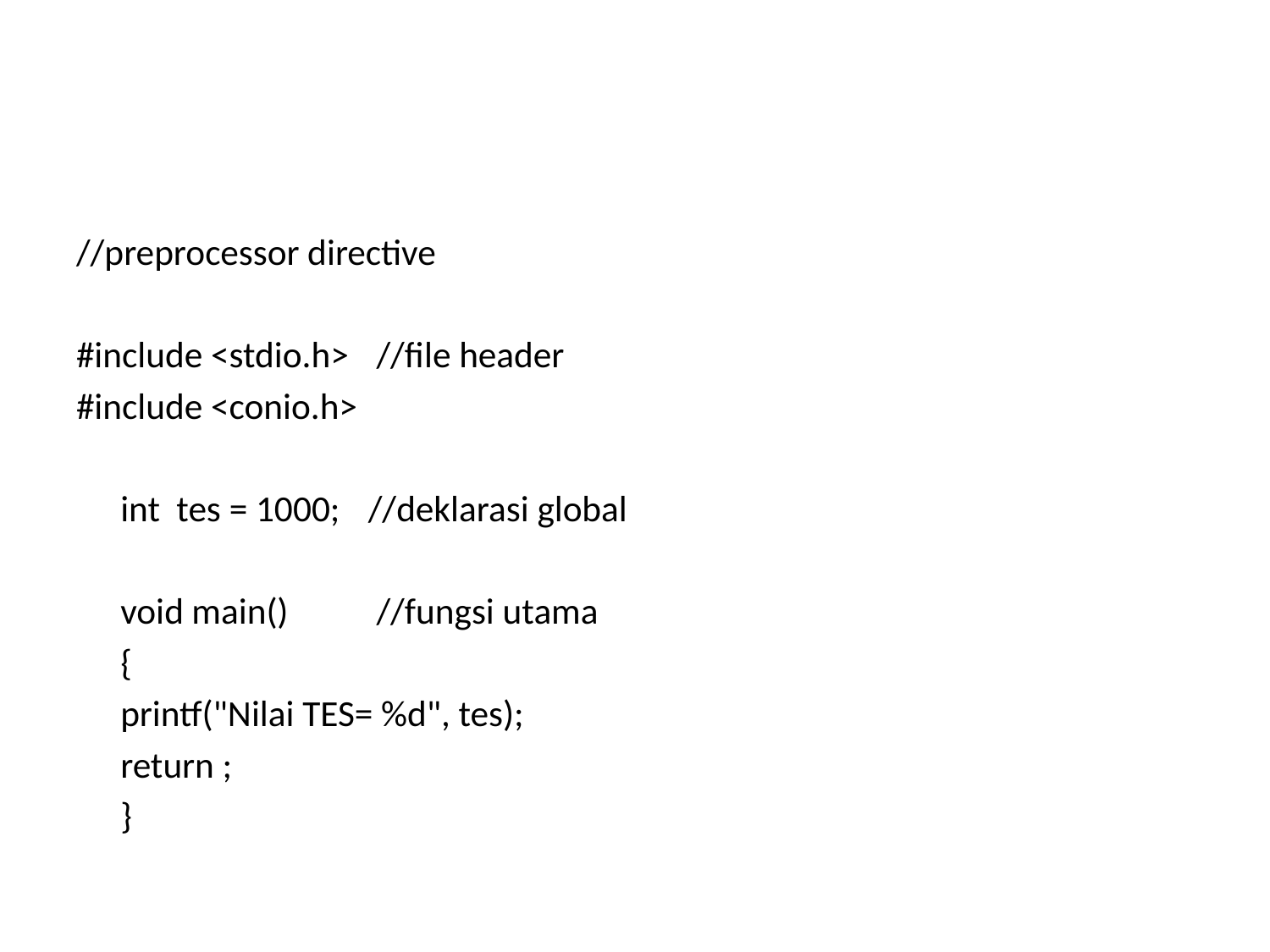

#
//preprocessor directive

#include <stdio.h>	 //file header
#include <conio.h>

	int  tes = 1000; 	//deklarasi global

	void main()	 //fungsi utama
	{
	printf("Nilai TES= %d", tes);
	return ;
	}